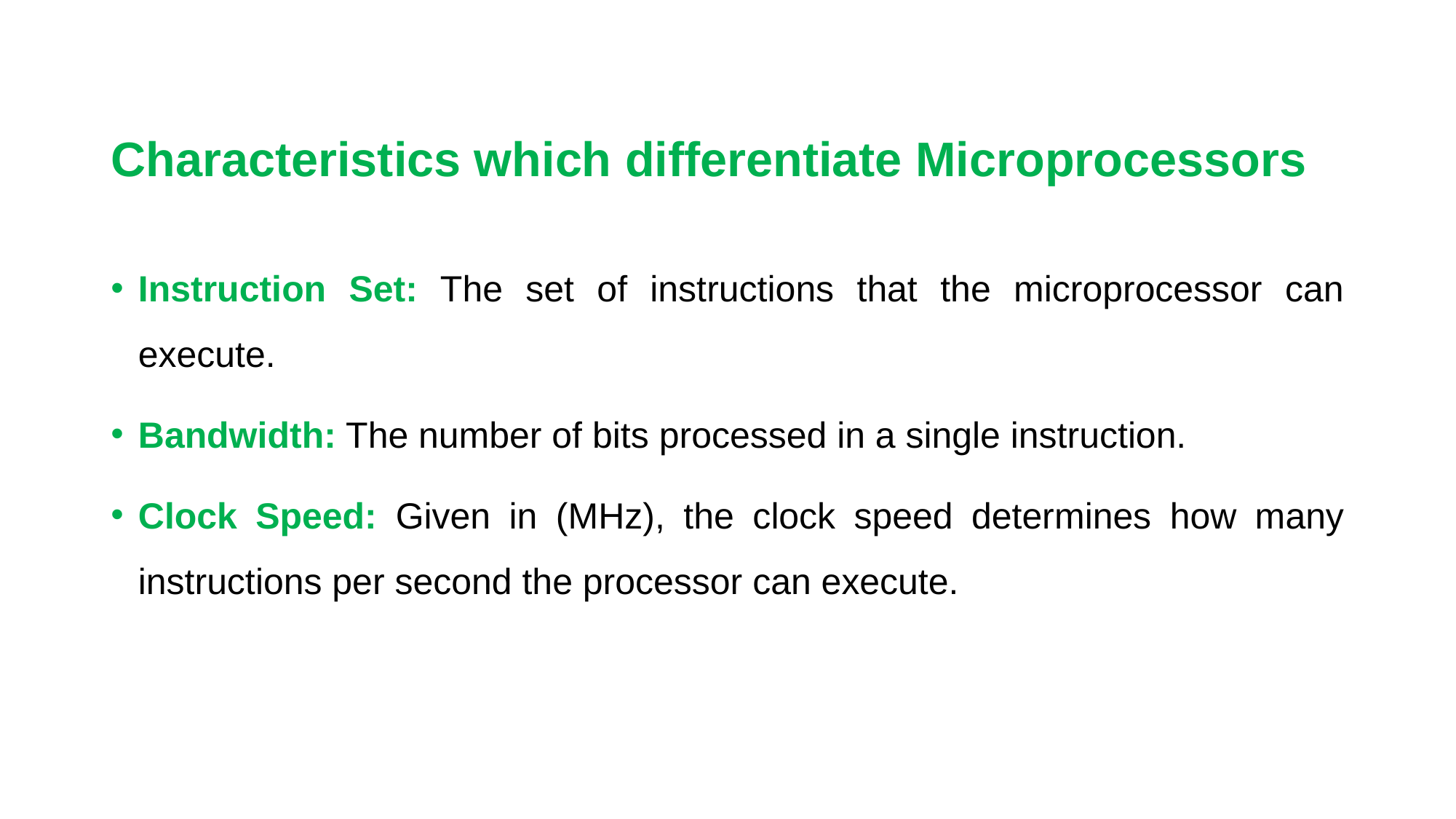

Characteristics which differentiate Microprocessors

Instruction Set: The set of instructions that the microprocessor can execute.
Bandwidth: The number of bits processed in a single instruction.
Clock Speed: Given in (MHz), the clock speed determines how many instructions per second the processor can execute.